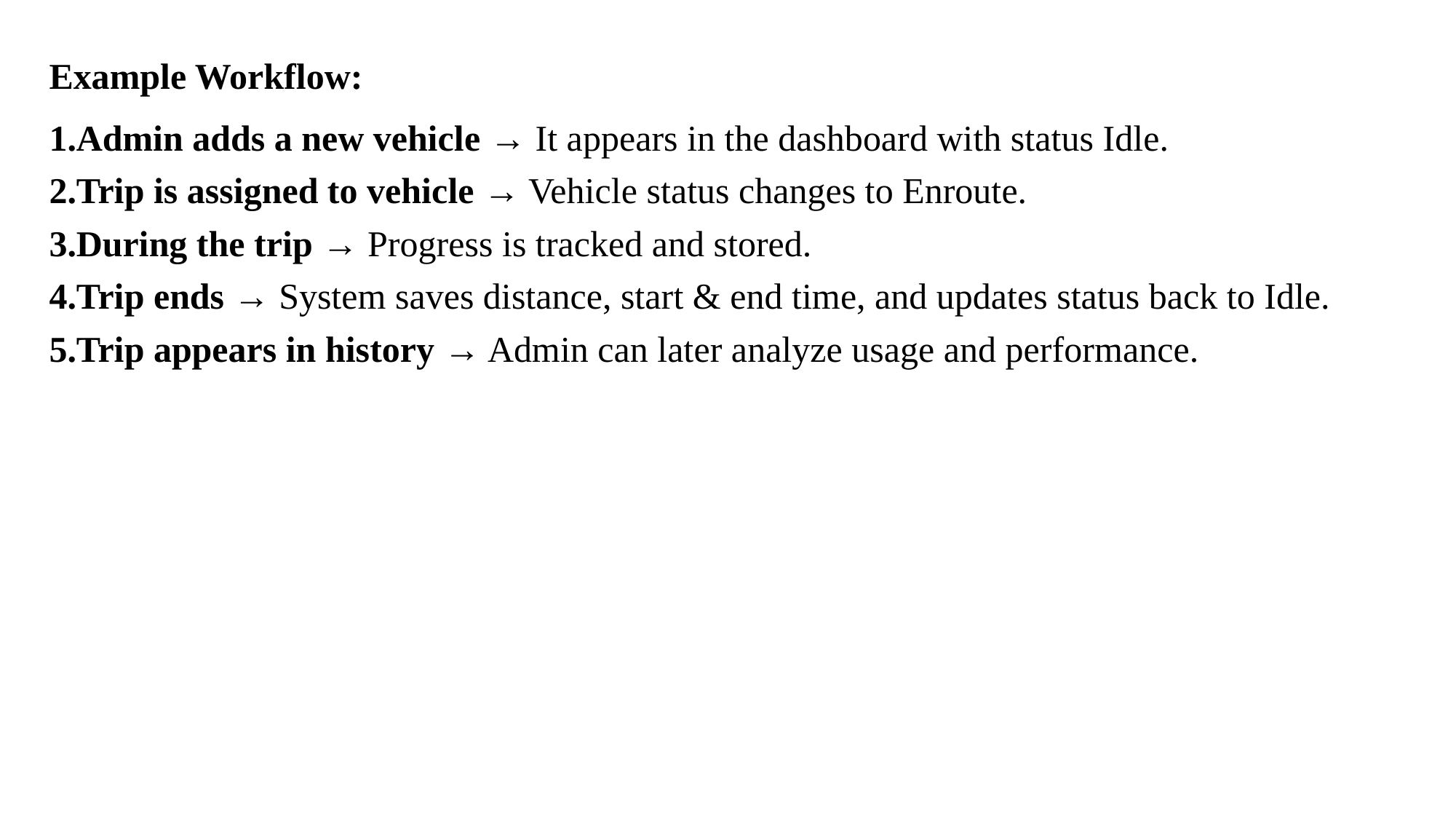

Example Workflow:
Admin adds a new vehicle → It appears in the dashboard with status Idle.
Trip is assigned to vehicle → Vehicle status changes to Enroute.
During the trip → Progress is tracked and stored.
Trip ends → System saves distance, start & end time, and updates status back to Idle.
Trip appears in history → Admin can later analyze usage and performance.